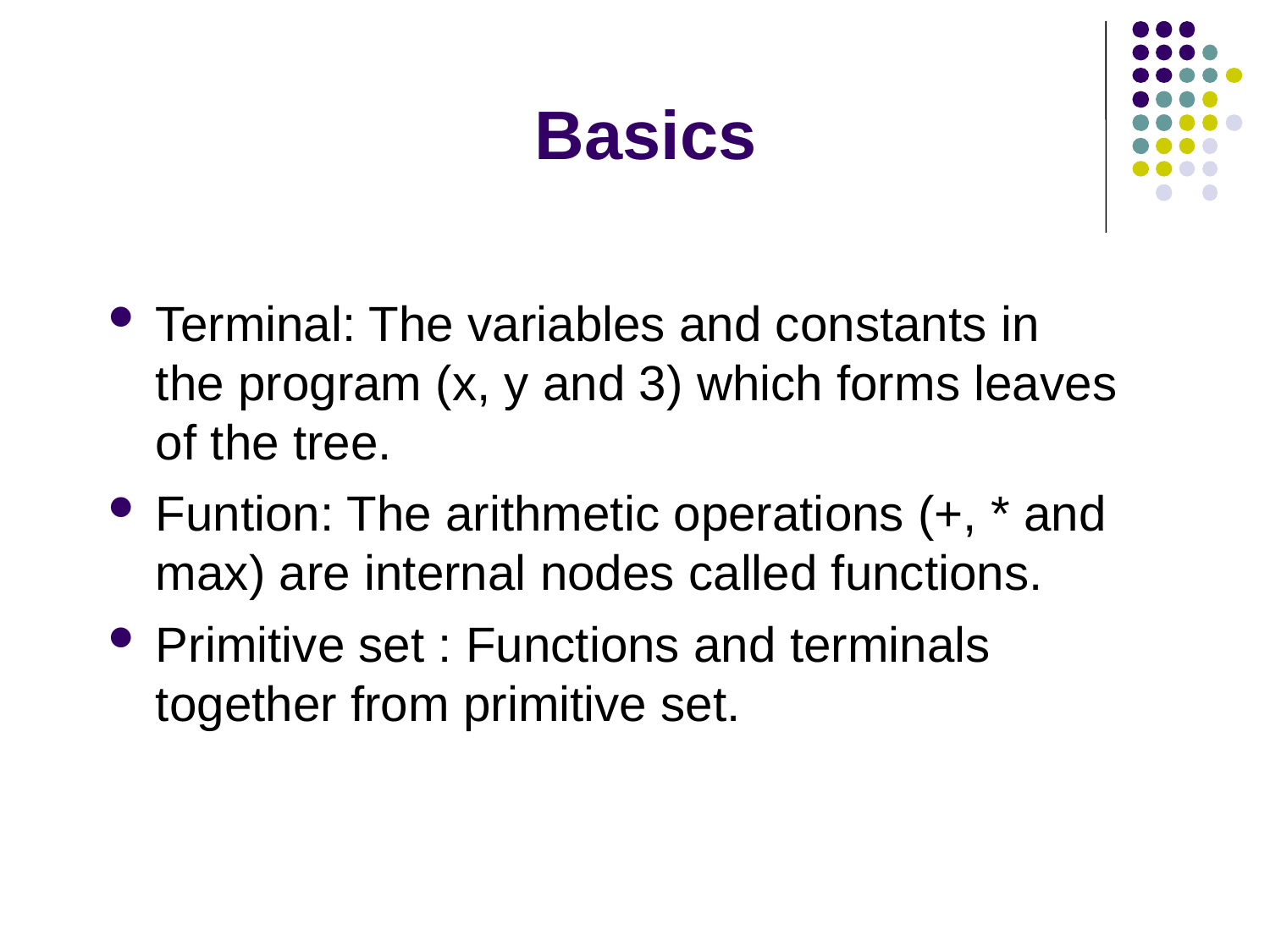

Basics
Terminal: The variables and constants in the program (x, y and 3) which forms leaves of the tree.
Funtion: The arithmetic operations (+, * and max) are internal nodes called functions.
Primitive set : Functions and terminals together from primitive set.